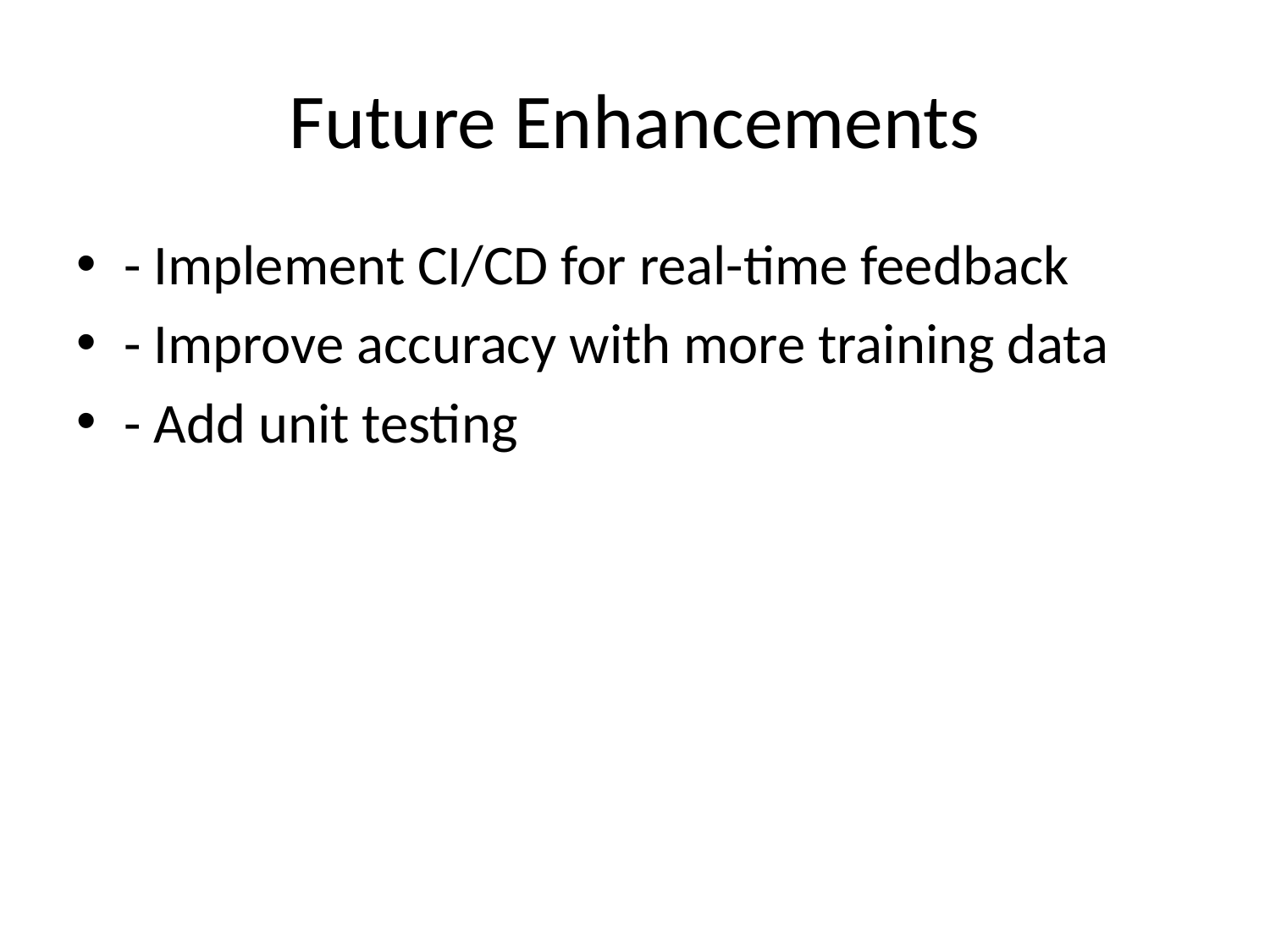

# Future Enhancements
- Implement CI/CD for real-time feedback
- Improve accuracy with more training data
- Add unit testing